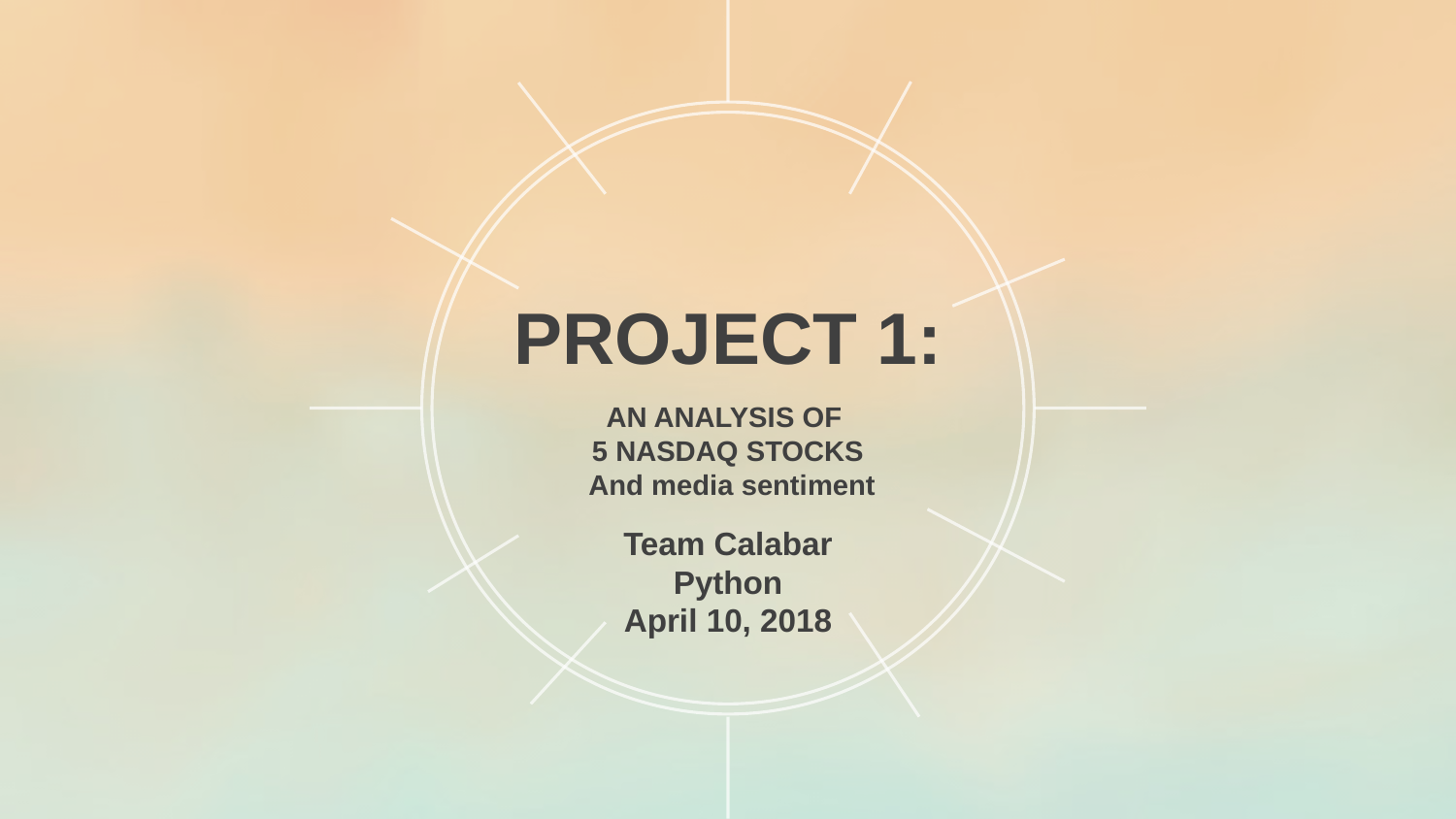

PROJECT 1:
AN ANALYSIS OF
5 NASDAQ STOCKS
 And media sentiment
Team Calabar Python
April 10, 2018